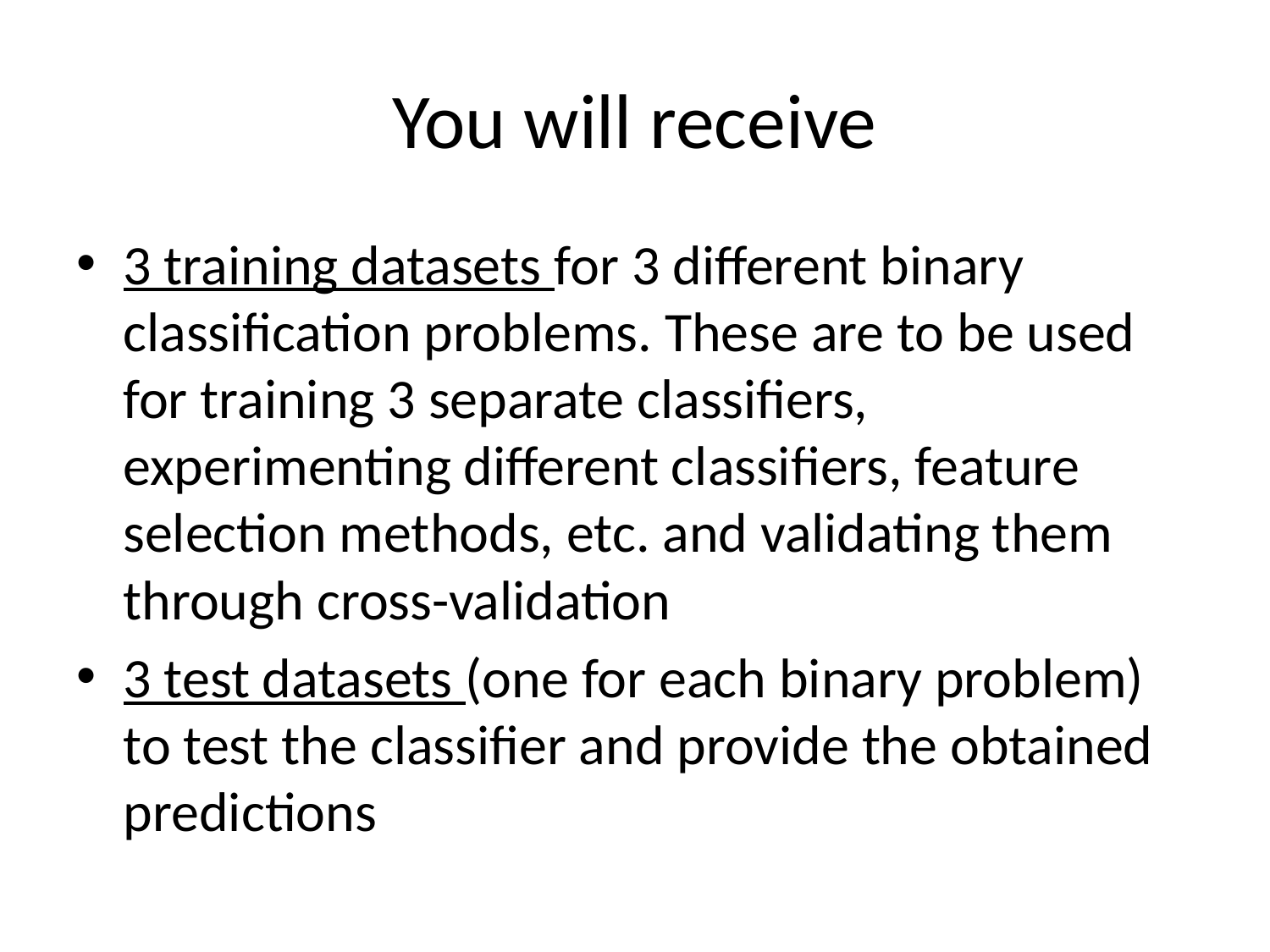

# You will receive
3 training datasets for 3 different binary classification problems. These are to be used for training 3 separate classifiers, experimenting different classifiers, feature selection methods, etc. and validating them through cross-validation
3 test datasets (one for each binary problem) to test the classifier and provide the obtained predictions